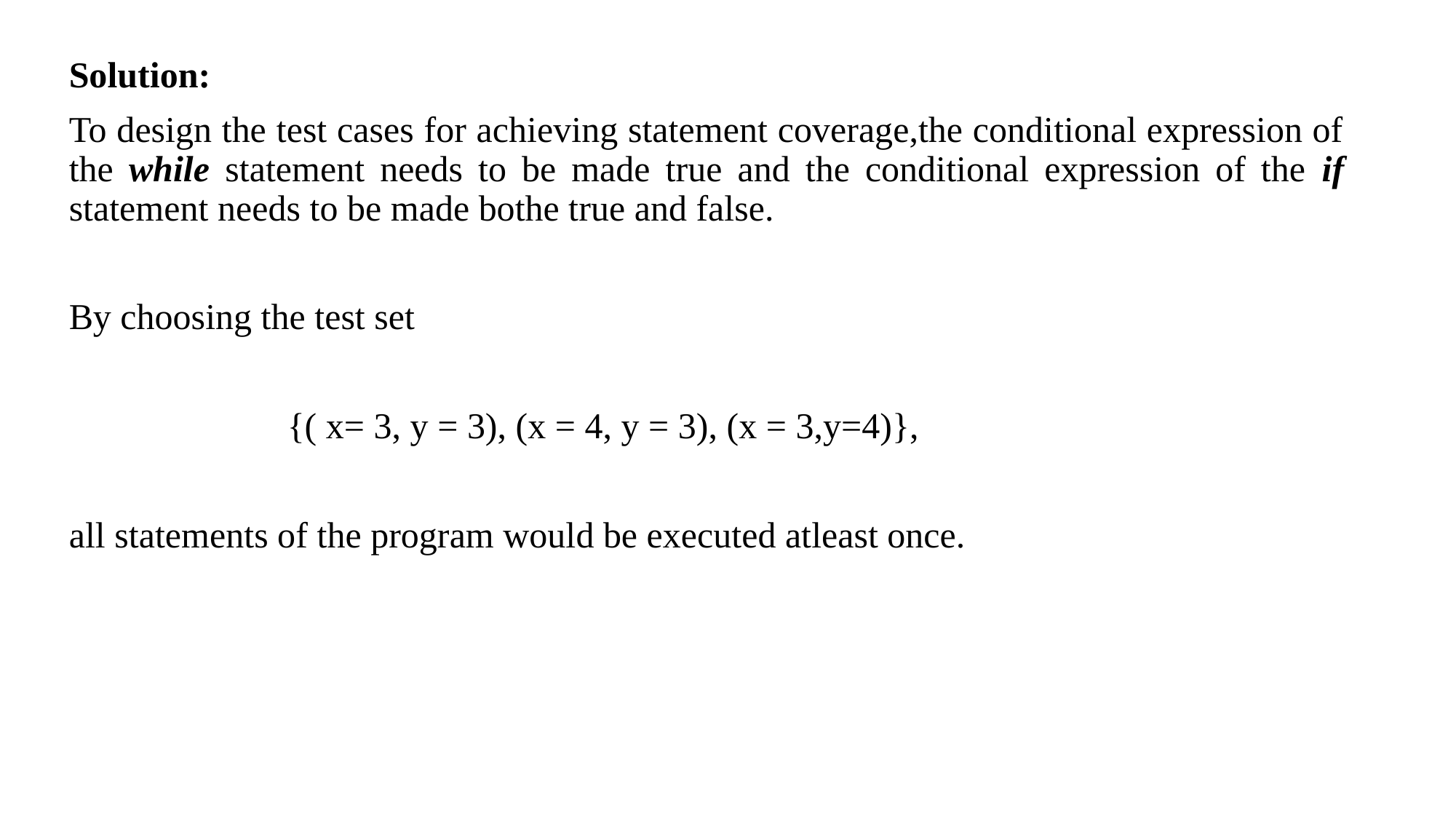

Solution:
To design the test cases for achieving statement coverage,the conditional expression of the while statement needs to be made true and the conditional expression of the if statement needs to be made bothe true and false.

By choosing the test set

		{( x= 3, y = 3), (x = 4, y = 3), (x = 3,y=4)},

all statements of the program would be executed atleast once.